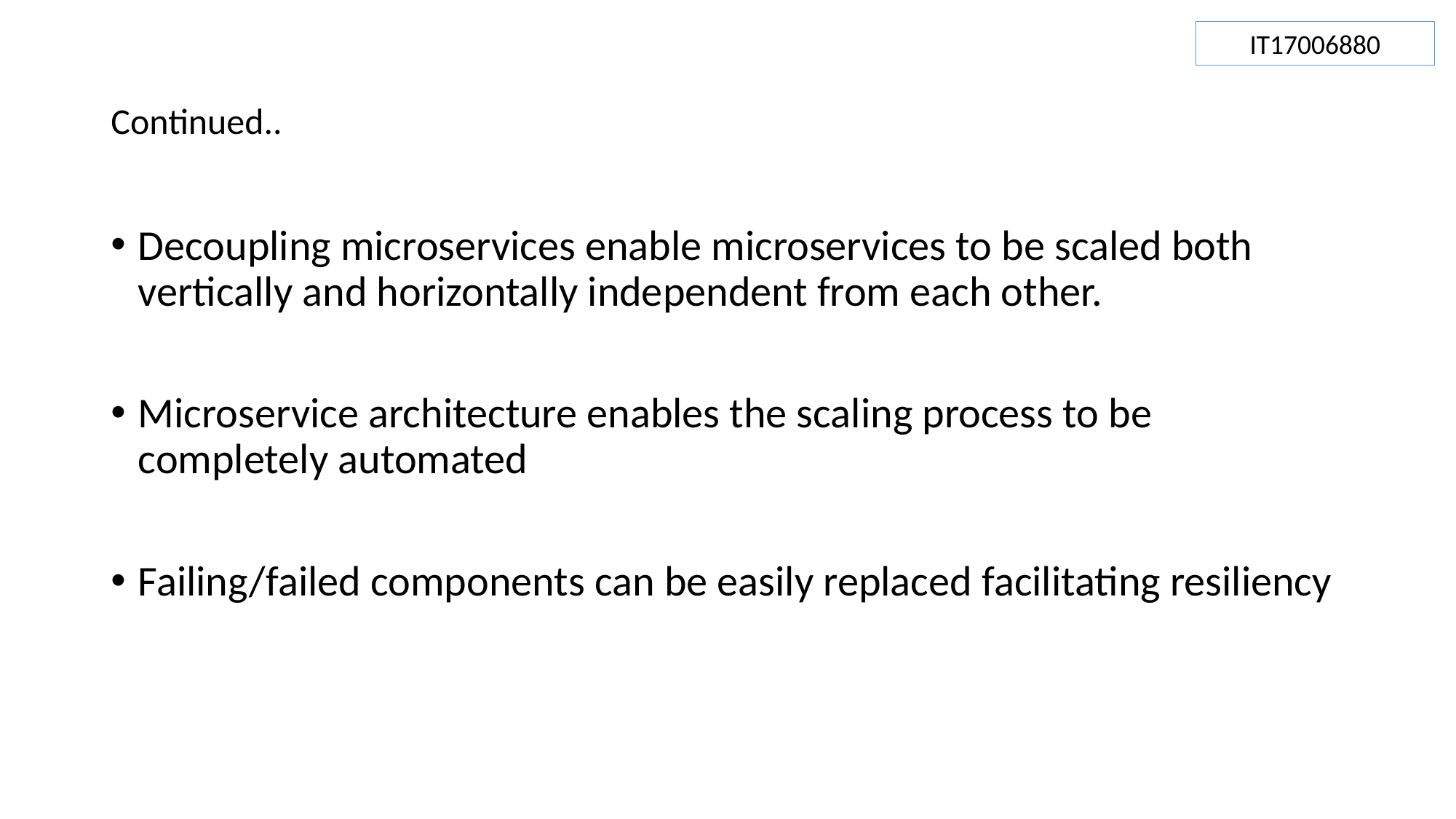

IT17006880
# Continued..
Decoupling microservices enable microservices to be scaled both vertically and horizontally independent from each other.

Microservice architecture enables the scaling process to be completely automated

Failing/failed components can be easily replaced facilitating resiliency